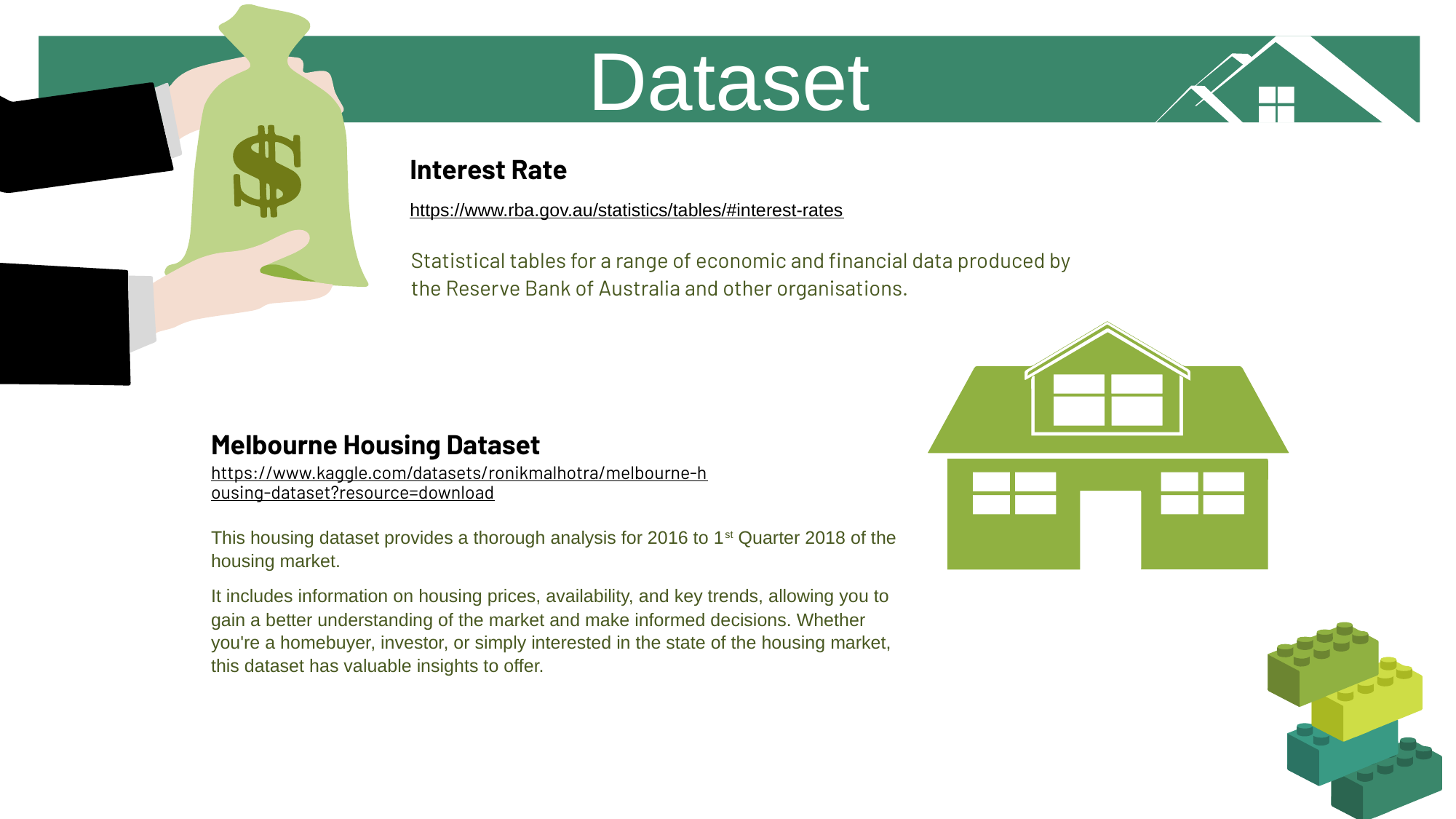

Dataset
Interest Rate
https://www.rba.gov.au/statistics/tables/#interest-rates
Statistical tables for a range of economic and financial data produced by the Reserve Bank of Australia and other organisations.

Melbourne Housing Dataset
https://www.kaggle.com/datasets/ronikmalhotra/melbourne-housing-dataset?resource=download
This housing dataset provides a thorough analysis for 2016 to 1st Quarter 2018 of the housing market.
It includes information on housing prices, availability, and key trends, allowing you to gain a better understanding of the market and make informed decisions. Whether you're a homebuyer, investor, or simply interested in the state of the housing market, this dataset has valuable insights to offer.